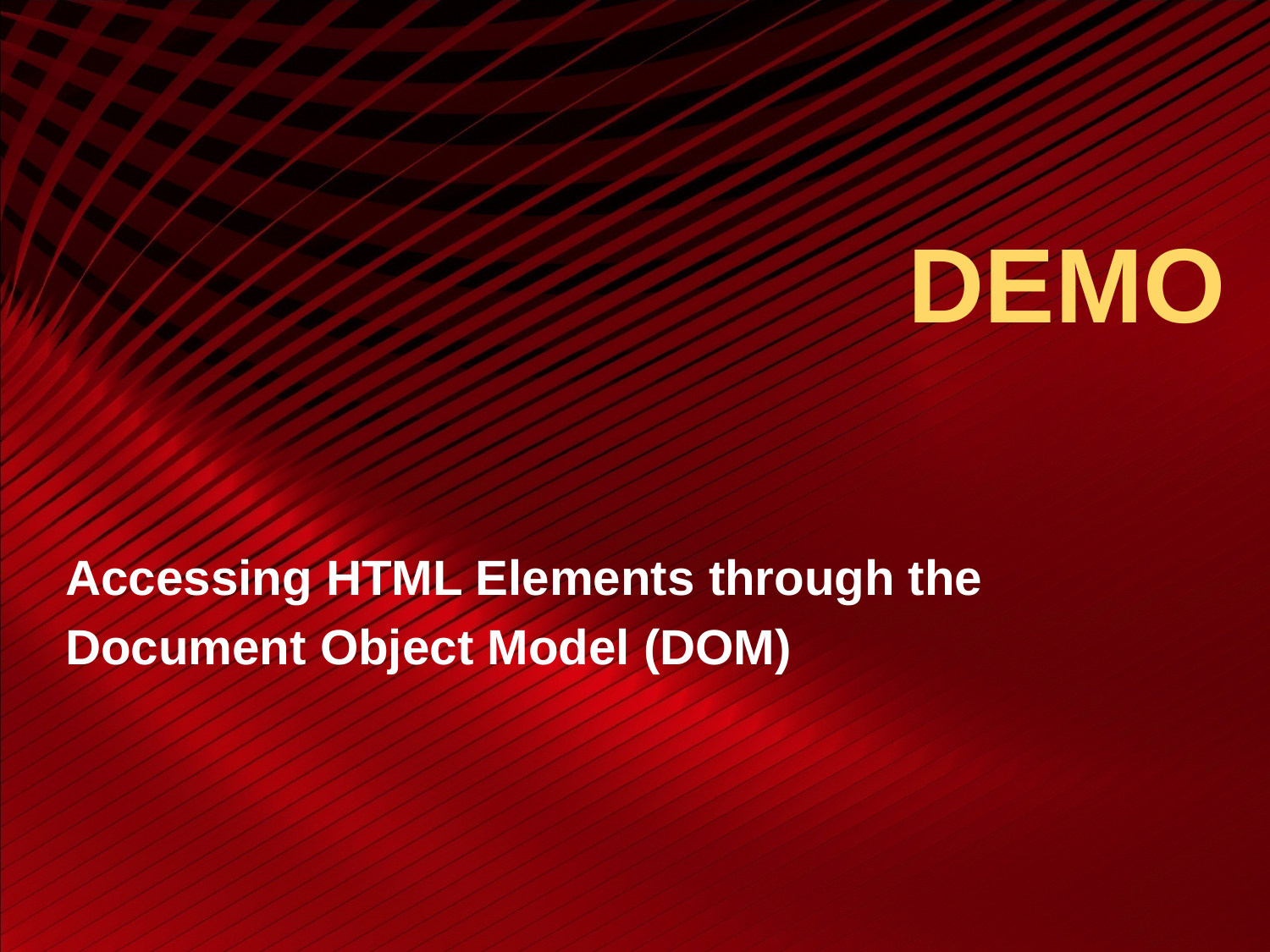

# DEMO
Accessing HTML Elements through the
Document Object Model (DOM)